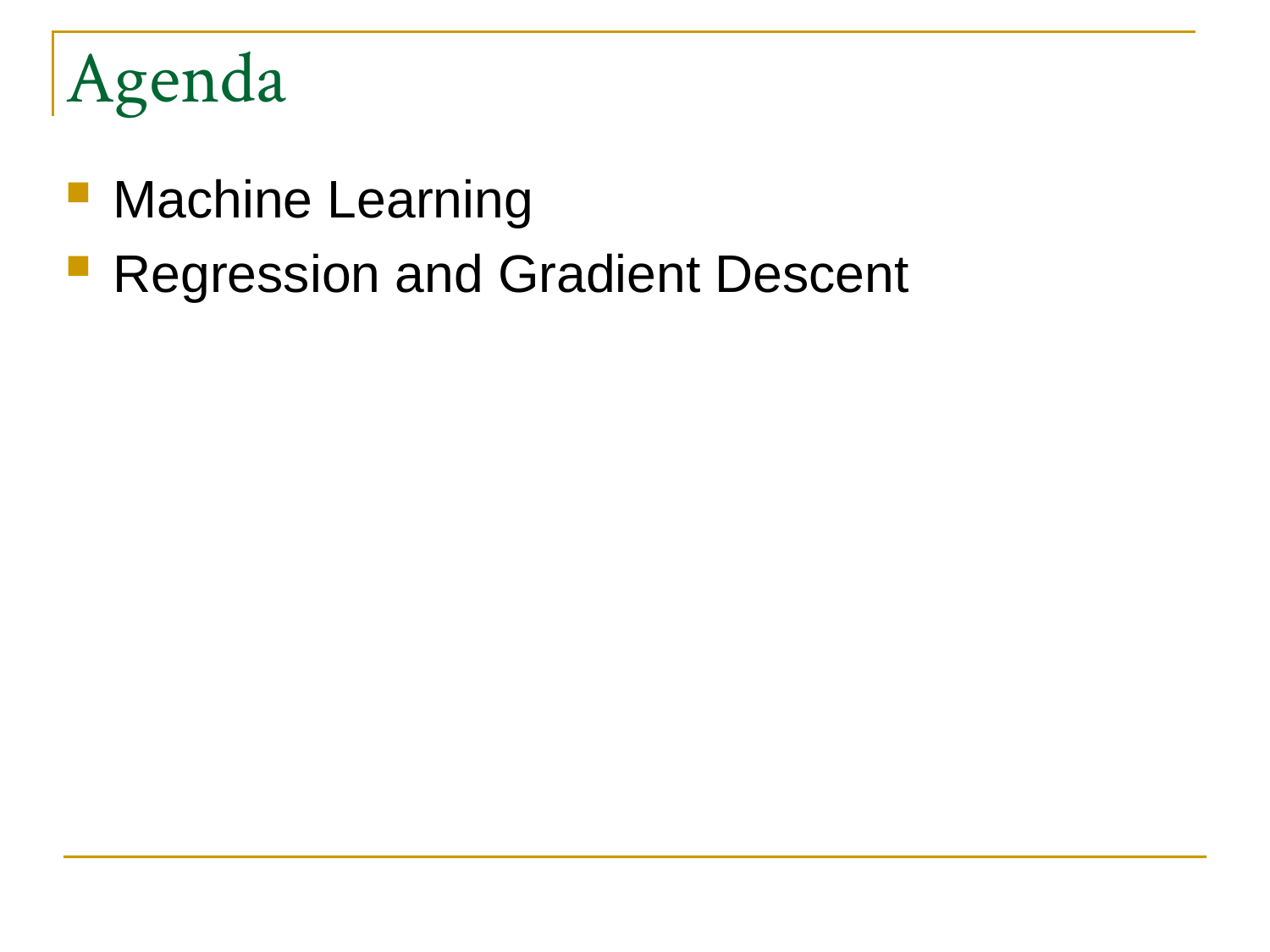

# Agenda
Machine Learning
Regression and Gradient Descent